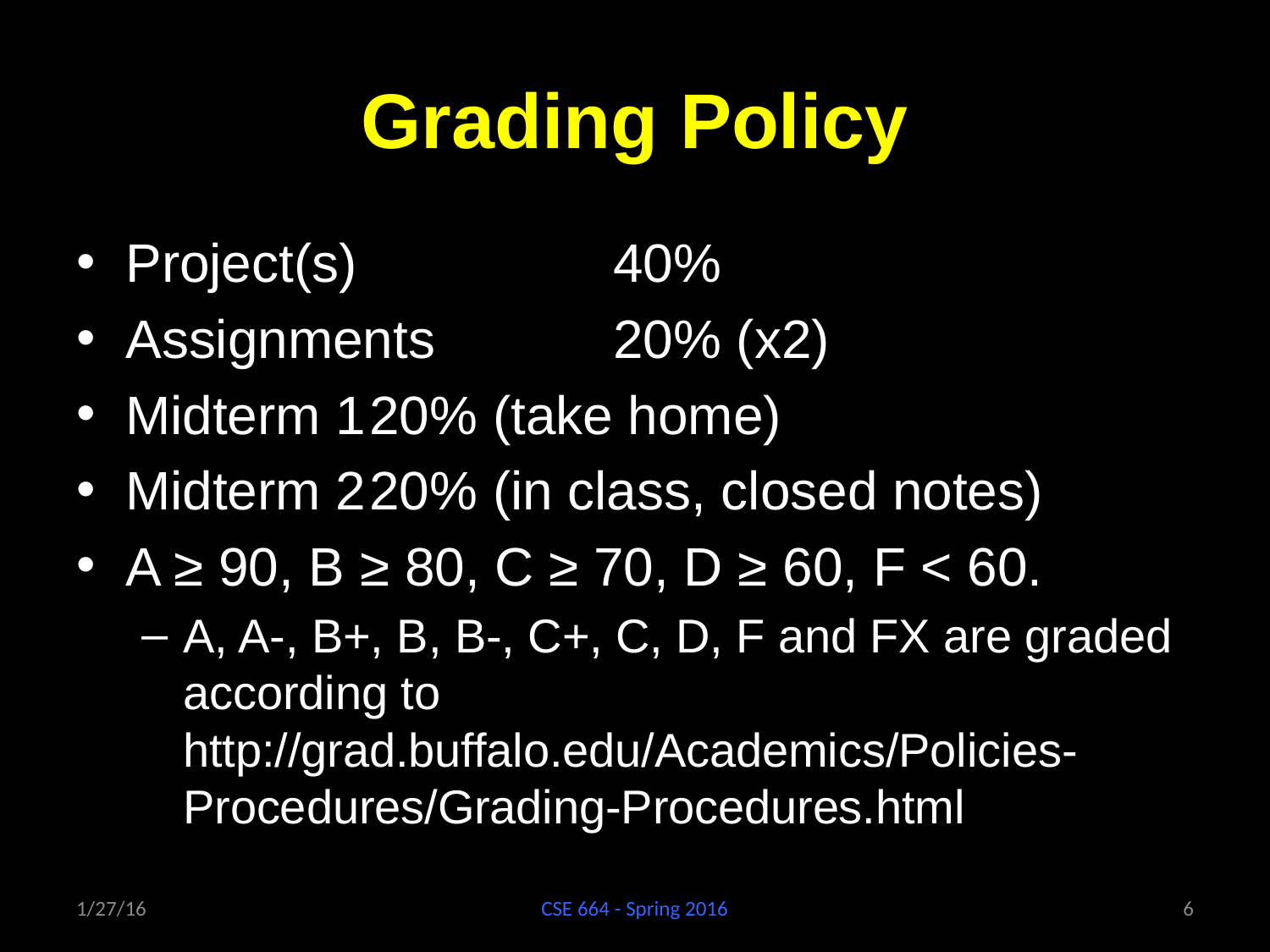

# Grading Policy
Project(s) 			40%
Assignments		20% (x2)
Midterm 1			20% (take home)
Midterm 2			20% (in class, closed notes)
A ≥ 90, B ≥ 80, C ≥ 70, D ≥ 60, F < 60.
A, A-, B+, B, B-, C+, C, D, F and FX are graded according to 	http://grad.buffalo.edu/Academics/Policies-Procedures/Grading-Procedures.html
1/27/16
CSE 664 - Spring 2016
6